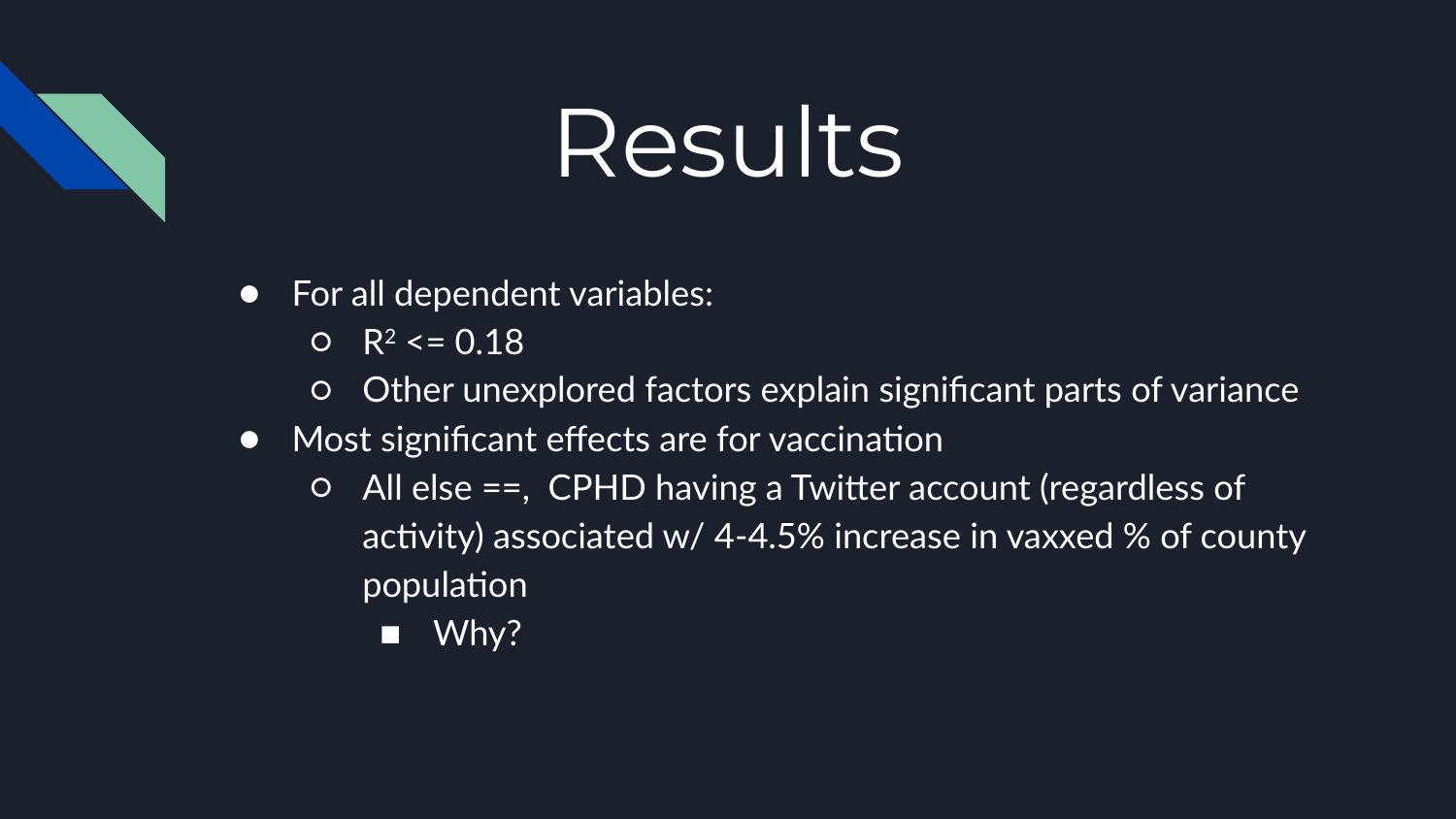

# Results
For all dependent variables:
R2 <= 0.18
Other unexplored factors explain significant parts of variance
Most significant effects are for vaccination
All else ==,  CPHD having a Twitter account (regardless of activity) associated w/ 4-4.5% increase in vaxxed % of county population
Why?